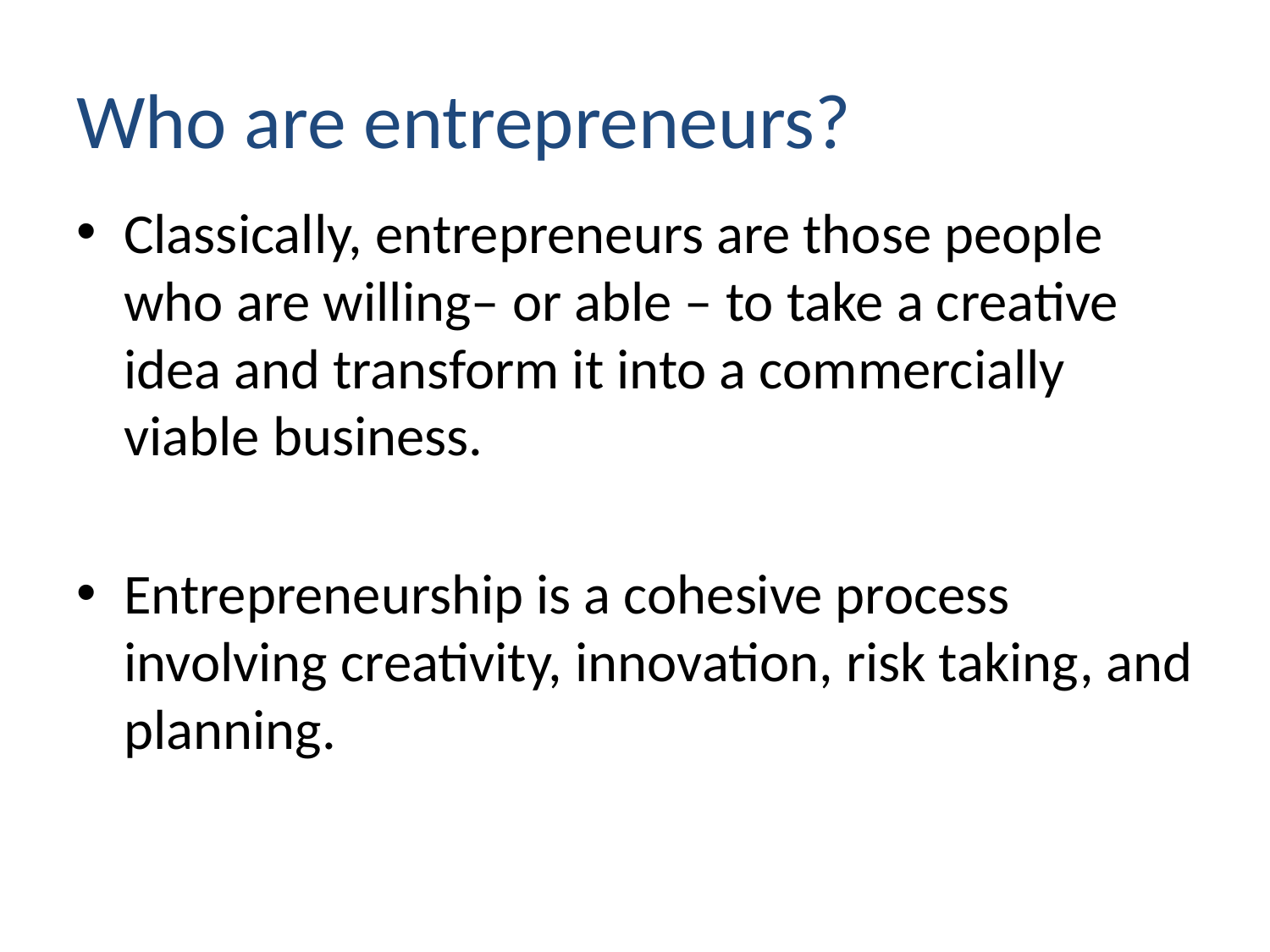

# Who are entrepreneurs?
Classically, entrepreneurs are those people who are willing– or able – to take a creative idea and transform it into a commercially viable business.

Entrepreneurship is a cohesive process involving creativity, innovation, risk taking, and planning.